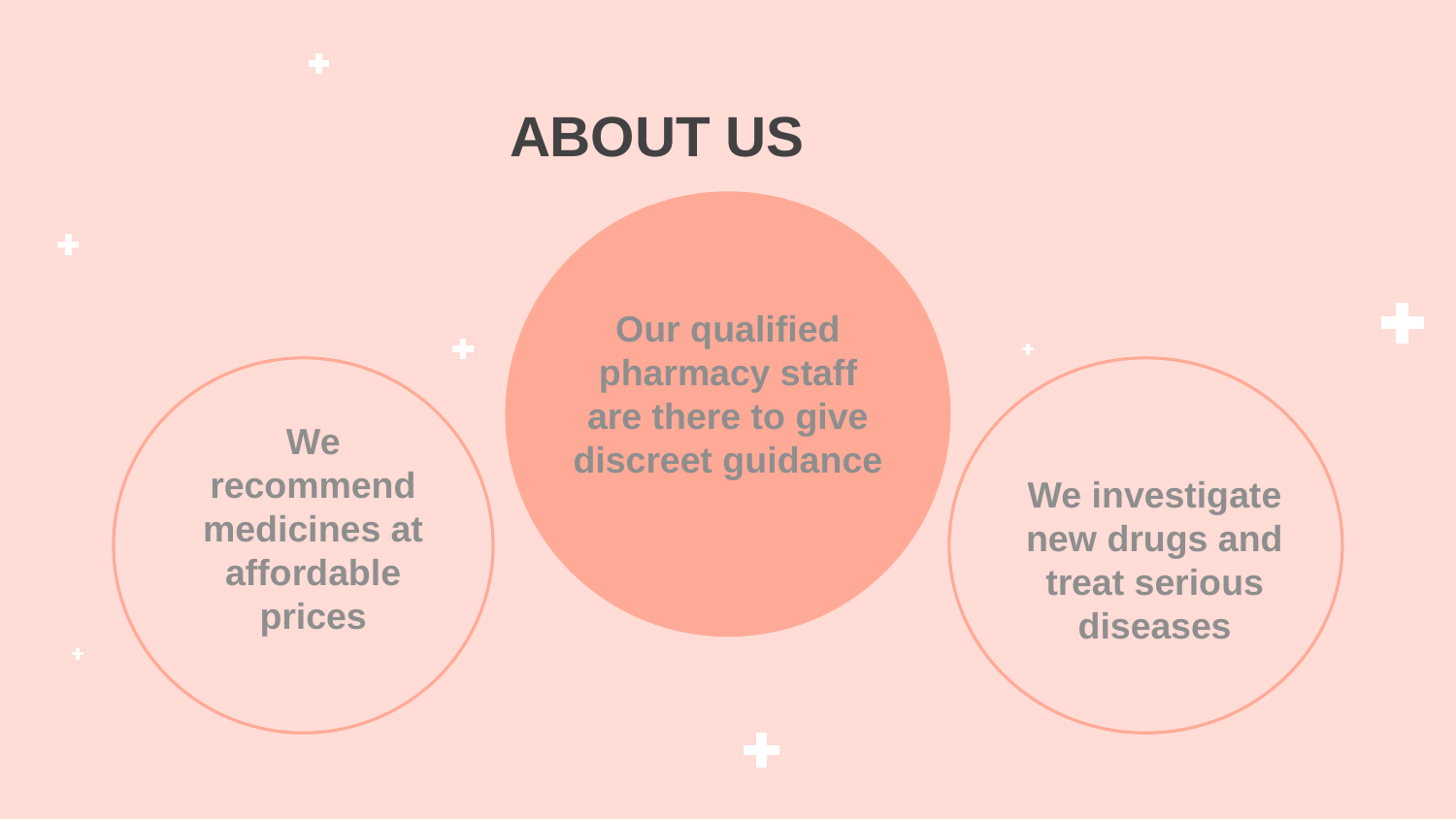

# ABOUT US

Our qualified pharmacy staff are there to give discreet guidance

We recommend medicines at affordable prices
We investigate new drugs and treat serious diseases